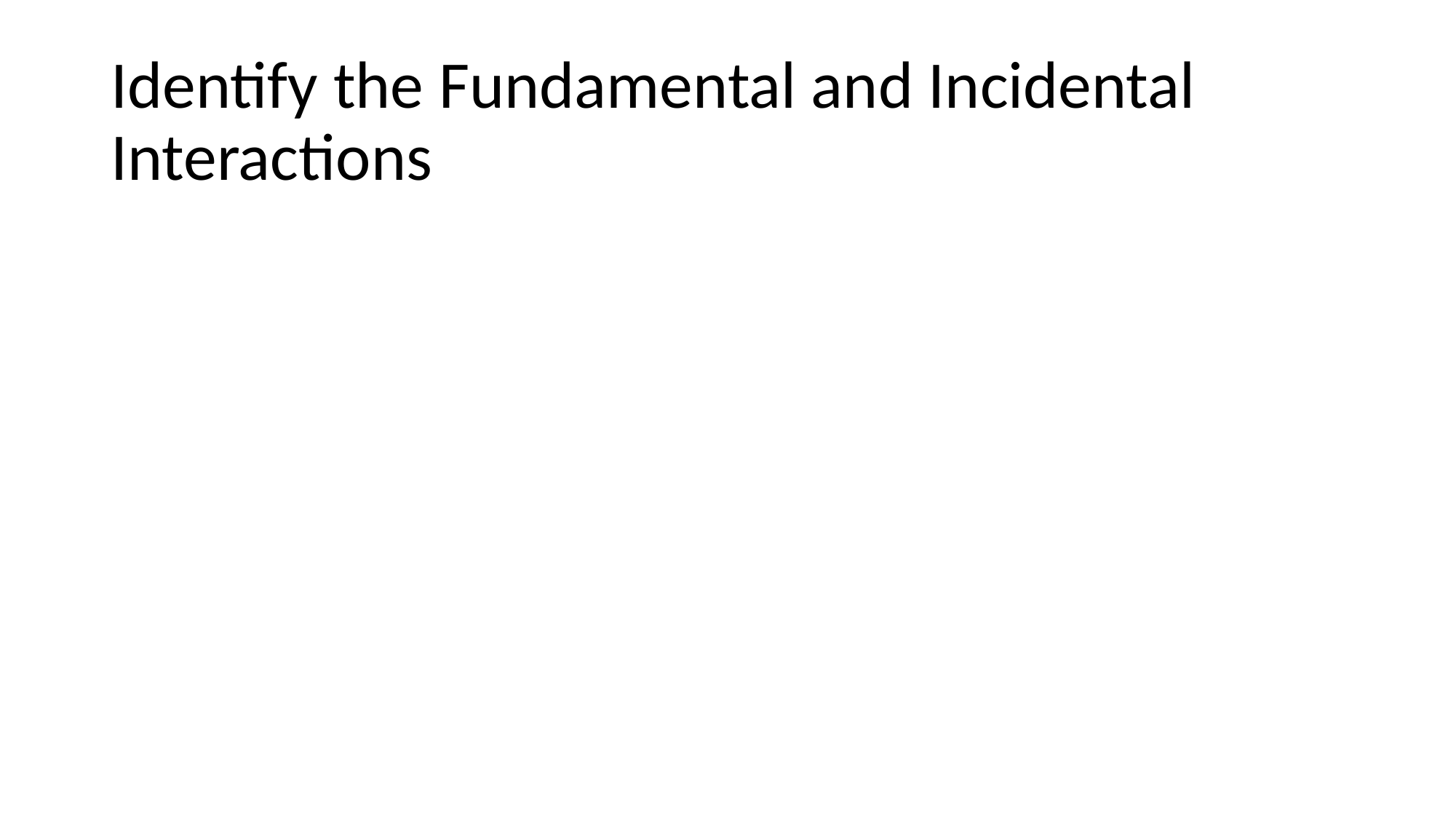

# Identify the Fundamental and Incidental Interactions